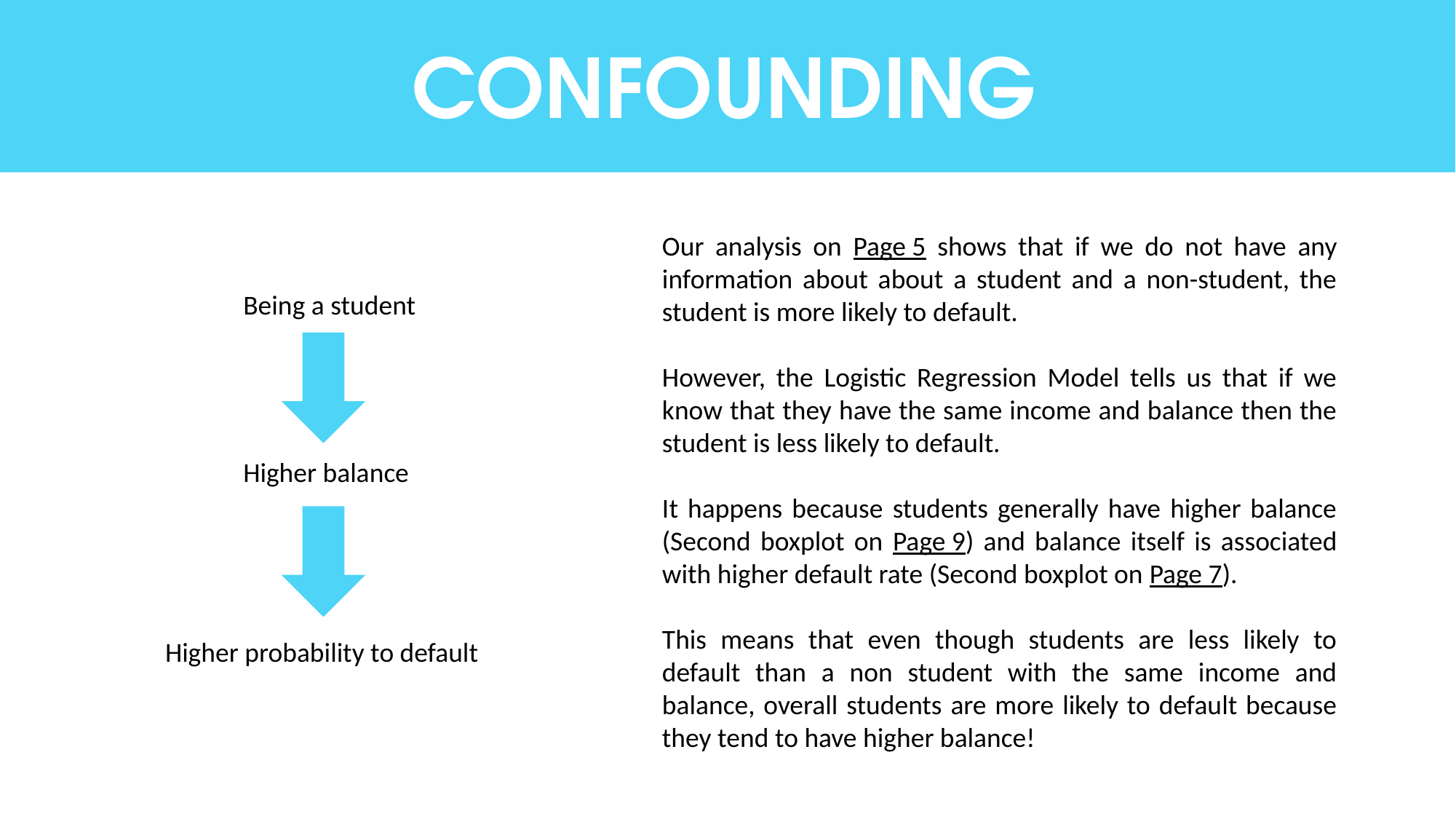

CONFOUNDING
Our analysis on Page 5 shows that if we do not have any information about about a student and a non-student, the student is more likely to default.

However, the Logistic Regression Model tells us that if we know that they have the same income and balance then the student is less likely to default.

It happens because students generally have higher balance (Second boxplot on Page 9) and balance itself is associated with higher default rate (Second boxplot on Page 7).

This means that even though students are less likely to default than a non student with the same income and balance, overall students are more likely to default because they tend to have higher balance!
Being a student

Higher balance

Higher probability to default